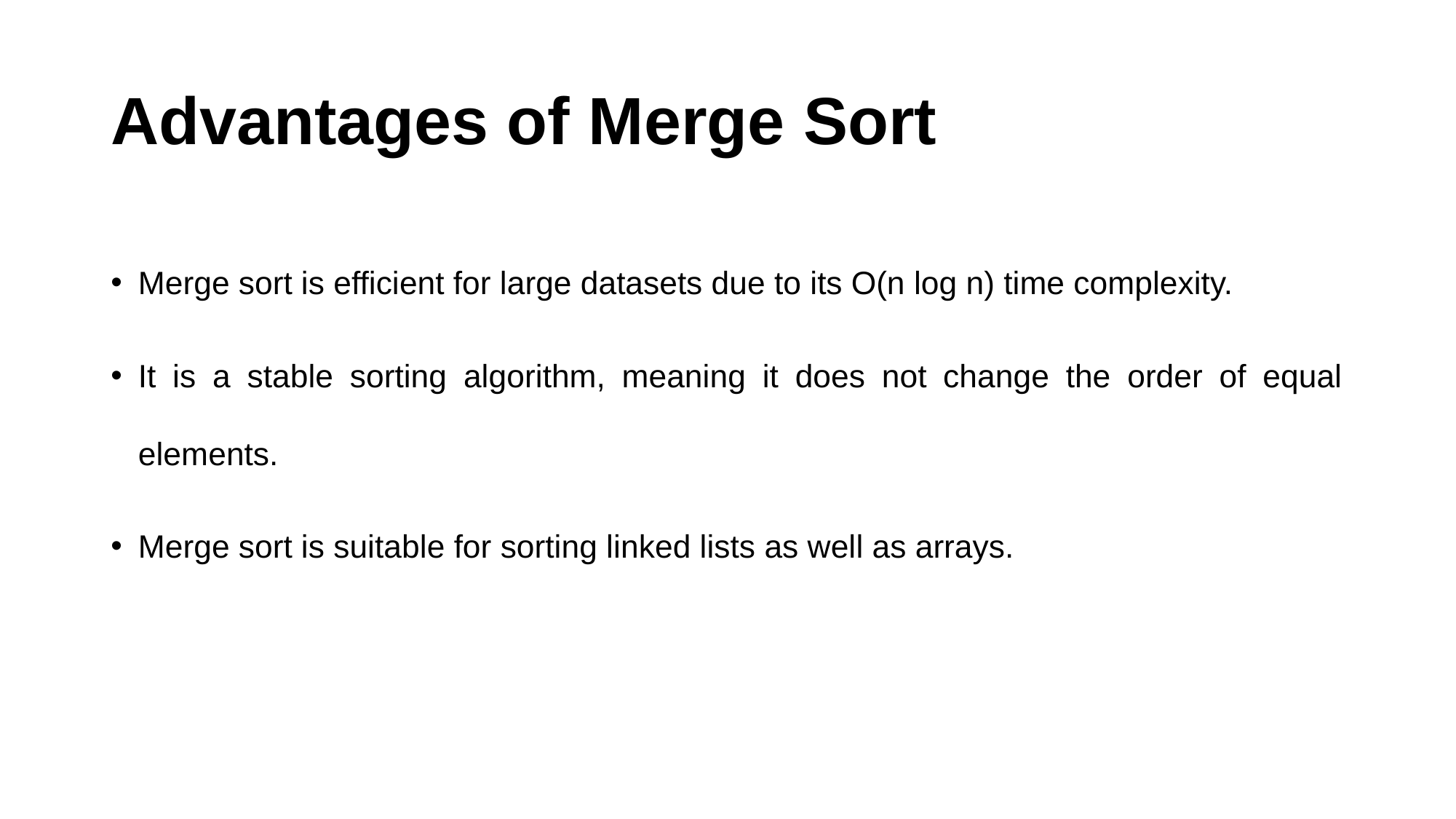

# Advantages of Merge Sort
Merge sort is efficient for large datasets due to its O(n log n) time complexity.
It is a stable sorting algorithm, meaning it does not change the order of equal elements.
Merge sort is suitable for sorting linked lists as well as arrays.